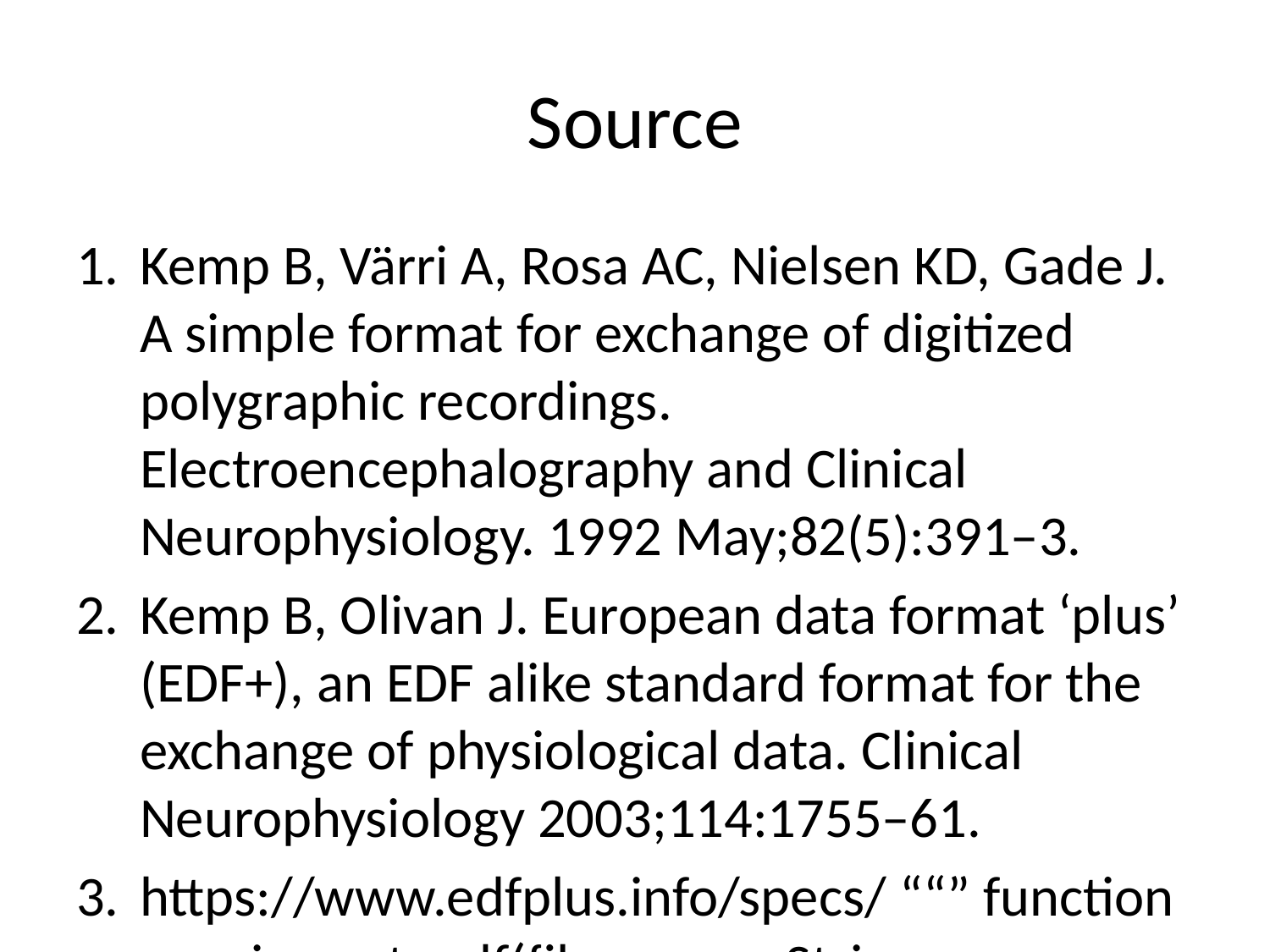

# Source
Kemp B, Värri A, Rosa AC, Nielsen KD, Gade J. A simple format for exchange of digitized polygraphic recordings. Electroencephalography and Clinical Neurophysiology. 1992 May;82(5):391–3.
Kemp B, Olivan J. European data format ‘plus’ (EDF+), an EDF alike standard format for the exchange of physiological data. Clinical Neurophysiology 2003;114:1755–61.
https://www.edfplus.info/specs/ ““” function eeg_import_edf(file_name::String; detect_type::Bool=true)
isfile(file_name) || throw(ArgumentError(“File $file_name cannot be loaded.”))
eeg_filetype = “”
fid = “” try fid = open(file_name, “r”) catch error(“File $file_name cannot be loaded.”) end
header = zeros(UInt8, 256) readbytes!(fid, header, 256) header = String(Char.(header))
eeg_filetype = parse(Int, strip(header[1:8])) eeg_filetype == 0 && (eeg_filetype = “EDF”) eeg_filetype !== “EDF” && throw(ArgumentError(“File $file_name is not a EDF file.”))
patient = strip(header[9:88]) recording = strip(header[89:168]) # EDF exported from Alice does not conform EDF standard occursin(“Alice 4”, recording) && return eeg_import_alice4(file_name, detect_type=detect_type) recording_date = header[169:176] recording_time = header[177:184] data_offset = parse(Int, strip(header[185:192])) reserved = strip(header[193:236]) reserved == “EDF+D” && throw(ArgumentError(“EDF+D format (interrupted recordings) is not supported.”)) reserved == “EDF+C” && (eeg_filetype = “EDF+”) data_records = parse(Int, strip(header[237:244])) data_records_duration = parse(Float64, strip(header[245:252])) channel_n = parse(Int, strip(header[253:256]))
labels = Vector{String}(undef, channel_n) transducers = Vector{String}(undef, channel_n) physical_dimension = Vector{String}(undef, channel_n) physical_minimum = Vector{Float64}(undef, channel_n) physical_maximum = Vector{Float64}(undef, channel_n) digital_minimum = Vector{Float64}(undef, channel_n) digital_maximum = Vector{Float64}(undef, channel_n) prefiltering = Vector{String}(undef, channel_n) samples_per_datarecord = Vector{Int64}(undef, channel_n)
header = zeros(UInt8, channel_n * 16) readbytes!(fid, header, channel_n * 16) header = String(Char.(header)) for idx in 1:channel_n labels[idx] = strip(header[1 + ((idx - 1) * 16):(idx * 16)]) end
header = zeros(UInt8, channel_n * 80) readbytes!(fid, header, channel_n * 80) header = String(Char.(header)) for idx in 1:channel_n transducers[idx] = strip(header[1 + ((idx - 1) * 80):(idx * 80)]) end
header = zeros(UInt8, channel_n * 8) readbytes!(fid, header, channel_n * 8) header = String(Char.(header)) for idx in 1:channel_n physical_dimension[idx] = strip(header[1 + ((idx - 1) * 8):(idx * 8)]) end
header = zeros(UInt8, channel_n * 8) readbytes!(fid, header, channel_n * 8) header = String(Char.(header)) for idx in 1:channel_n physical_minimum[idx] = parse(Float64, strip(header[1 + ((idx - 1) * 8):(idx * 8)])) end
header = zeros(UInt8, channel_n * 8) readbytes!(fid, header, channel_n * 8) header = String(Char.(header)) for idx in 1:channel_n physical_maximum[idx] = parse(Float64, strip(header[1 + ((idx - 1) * 8):(idx * 8)])) end
header = zeros(UInt8, channel_n * 8) readbytes!(fid, header, channel_n * 8) header = String(Char.(header)) for idx in 1:channel_n digital_minimum[idx] = parse(Float64, strip(header[1 + ((idx - 1) * 8):(idx * 8)])) end
header = zeros(UInt8, channel_n * 8) readbytes!(fid, header, channel_n * 8) header = String(Char.(header)) for idx in 1:channel_n digital_maximum[idx] = parse(Float64, strip(header[1 + ((idx - 1) * 8):(idx * 8)])) end
header = zeros(UInt8, channel_n * 80) readbytes!(fid, header, channel_n * 80) header = String(Char.(header)) for idx in 1:channel_n prefiltering[idx] = strip(header[1 + ((idx - 1) * 80):(idx * 80)]) end
header = zeros(UInt8, channel_n * 8) readbytes!(fid, header, channel_n * 8) header = String(Char.(header)) for idx in 1:channel_n samples_per_datarecord[idx] = parse(Int, strip(header[1 + ((idx - 1) * 8):(idx * 8)])) end
close(fid)
labels = _clean_labels(labels) if detect_type == true channel_type = _set_channel_types(labels) else channel_type = repeat([“???”], channel_n) end channel_order = _sort_channels(copy(channel_type))
if eeg_filetype == “EDF” has_markers = false eeg_markers = DataFrame(:id => String[], :start => Int64[], :length => Int64[], :description => String[], :channel => Int64[]) markers_channel = -1 else has_markers, markers_channel = _has_markers(channel_type) markers = repeat([“”], data_records) end
sampling_rate = round(Int64, samples_per_datarecord[1] / data_records_duration) gain = Vector{Float64}(undef, channel_n) for idx in 1:channel_n gain[idx] = (physical_maximum[idx] - physical_minimum[idx]) / (digital_maximum[idx] - digital_minimum[idx]) end
fid = “” try fid = open(file_name, “r”) catch error(“File $file_name cannot be loaded.”) end
header = zeros(UInt8, data_offset) readbytes!(fid, header, data_offset) eeg_signals = zeros(channel_n, samples_per_datarecord[1] * data_records, 1) for idx1 in 1:data_records for idx2 in 1:channel_n signal = zeros(UInt8, samples_per_datarecord[idx2] * 2) readbytes!(fid, signal, samples_per_datarecord[idx2] * 2) if idx2 != markers_channel signal = map(ltoh, reinterpret(Int16, signal)) if channel_type[idx2] == “markers” for idx3 in eachindex(signal) if signal[idx3] == digital_minimum[idx2] signal[idx3] = 0 else signal[idx3] = 1 end end eeg_signals[idx2, ((idx1 - 1) * samples_per_datarecord[idx2] + 1):(idx1 * samples_per_datarecord[idx2]), 1] = signal elseif channel_type[idx2] == “events” eeg_signals[idx2, ((idx1 - 1) * samples_per_datarecord[idx2] + 1):(idx1 * samples_per_datarecord[idx2]), 1] = signal else if occursin(“uV”, physical_dimension[idx2]) eeg_signals[idx2, ((idx1 - 1) * samples_per_datarecord[idx2] + 1):(idx1 * samples_per_datarecord[idx2]), 1] = signal .* gain[idx2] elseif occursin(“mV”, physical_dimension[idx2]) eeg_signals[idx2, ((idx1 - 1) * samples_per_datarecord[idx2] + 1):(idx1 * samples_per_datarecord[idx2]), 1] = signal .* gain[idx2] ./ 1000 else eeg_signals[idx2, ((idx1 - 1) * samples_per_datarecord[idx2] + 1):(idx1 * samples_per_datarecord[idx2]), 1] = signal .* gain[idx2] end end else markers[idx1] = String(Char.(signal)) end end end close(fid)
if has_markers deleteat!(channel_order, vsearch(markers_channel, channel_order)) eeg_signals = eeg_signals[setdiff(1:channel_n, markers_channel), :, :] deleteat!(labels, markers_channel) deleteat!(transducers, markers_channel) deleteat!(physical_dimension, markers_channel) deleteat!(prefiltering, markers_channel) deleteat!(gain, markers_channel) channel_n -= 1 eeg_markers = _m2df(markers) eeg_markers[!, :start] = t2s.(eeg_markers[!, :start], sampling_rate) eeg_markers[!, :length] = t2s.(eeg_markers[!, :length], sampling_rate) else eeg_markers = DataFrame(:id => String[], :start => Int64[], :length => Int64[], :description => String[], :channel => Int64[]) end
eeg_duration_samples = size(eeg_signals, 2) eeg_duration_seconds = size(eeg_signals, 2) / sampling_rate eeg_time = collect(0:(1 / sampling_rate):eeg_duration_seconds) eeg_time = eeg_time[1:end - 1] eeg_filesize_mb = round(filesize(file_name) / 1024^2, digits=2)
signal_type = “eeg” “meg” in channel_type && (signal_type = “meg”)
eeg_header = Dict(:signal_type => signal_type, :eeg_filename => file_name, :eeg_filesize_mb => eeg_filesize_mb, :eeg_filetype => eeg_filetype, :patient => string(patient), :recording => string(recording), :recording_date => recording_date, :recording_time => recording_time, :channel_n => channel_n, :channel_type => channel_type[channel_order], :reference => ““, :channel_locations => false, :history => String[], :components => Symbol[], :eeg_duration_samples => eeg_duration_samples, :eeg_duration_seconds => eeg_duration_seconds, :epoch_n => 1, :epoch_duration_samples => eeg_duration_samples, :epoch_duration_seconds => eeg_duration_seconds, :labels => labels[channel_order], :transducers => transducers[channel_order], :physical_dimension => physical_dimension[channel_order], :prefiltering => prefiltering[channel_order], :sampling_rate => sampling_rate, :gain => gain[channel_order], :note =>”“, :markers => has_markers)
eeg_components = Vector{Any}() eeg_epoch_time = eeg_time eeg_locs = DataFrame(:channel => Int64, :labels => String[], :loc_theta => Float64[], :loc_radius => Float64[], :loc_x => Float64[], :loc_y => Float64[], :loc_z => Float64[], :loc_radius_sph => Float64[], :loc_theta_sph => Float64[], :loc_phi_sph => Float64[])
eeg = NeuroAnalyzer.EEG(eeg_header, eeg_time, eeg_epoch_time, eeg_signals[channel_order, :, :], eeg_components, eeg_markers, eeg_locs)
return eeg end
““” locs_import(file_name)
Load electrode positions. Supported formats: - CED - ELC - LOCS - TSV - SFP - CSD
This is a meta-function that triggers appropriate locs_import_*() function. File format is detected based on file extension.